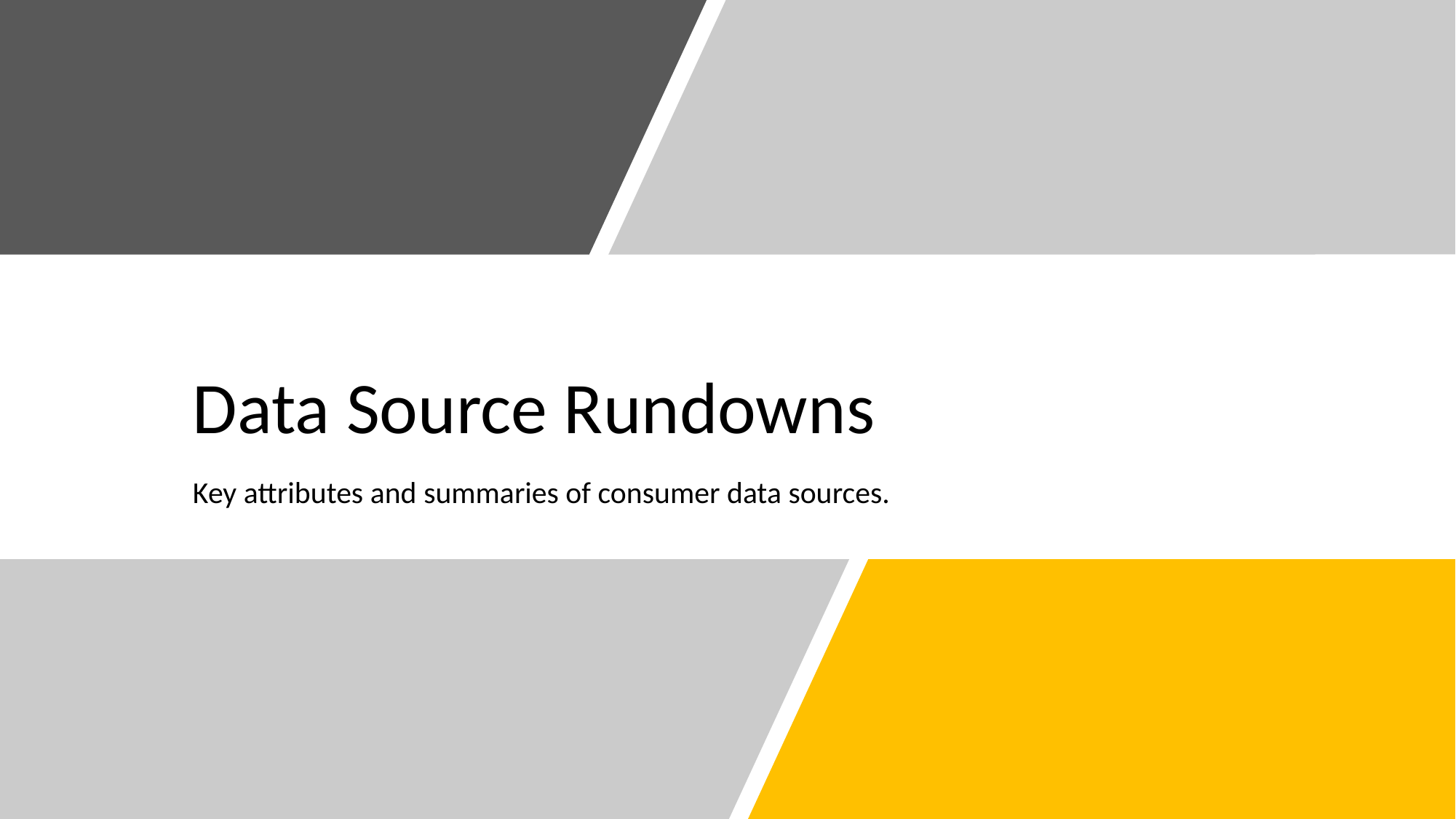

# Data Source Rundowns
Key attributes and summaries of consumer data sources.